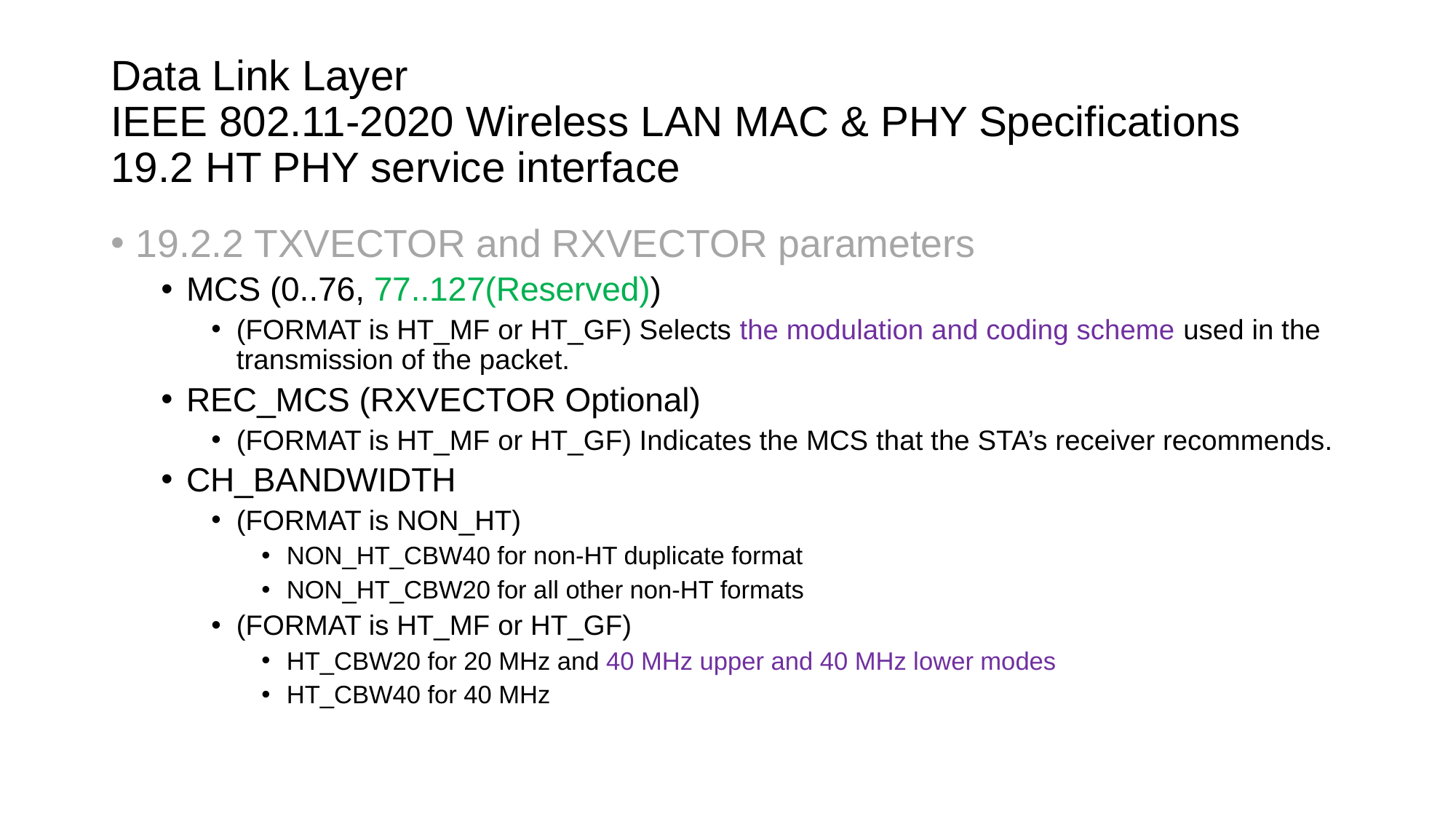

# Data Link Layer IEEE 802.11-2020 Wireless LAN MAC & PHY Specifications 19.2 HT PHY service interface
19.2.2 TXVECTOR and RXVECTOR parameters
MCS (0..76, 77..127(Reserved))
(FORMAT is HT_MF or HT_GF) Selects the modulation and coding scheme used in the transmission of the packet.
REC_MCS (RXVECTOR Optional)
(FORMAT is HT_MF or HT_GF) Indicates the MCS that the STA’s receiver recommends.
CH_BANDWIDTH
(FORMAT is NON_HT)
NON_HT_CBW40 for non-HT duplicate format
NON_HT_CBW20 for all other non-HT formats
(FORMAT is HT_MF or HT_GF)
HT_CBW20 for 20 MHz and 40 MHz upper and 40 MHz lower modes
HT_CBW40 for 40 MHz